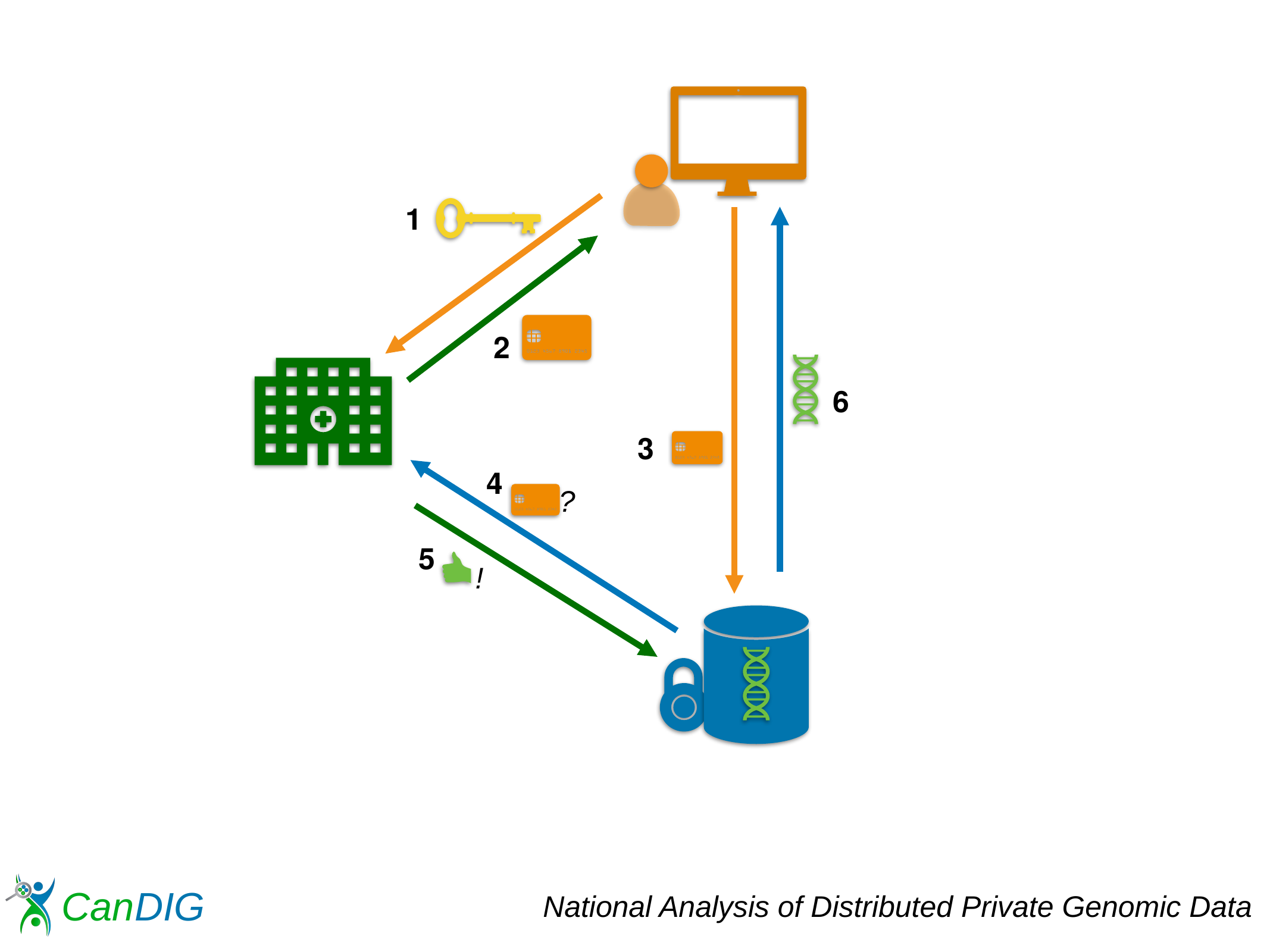

1

2

6
3

4

?

5

!